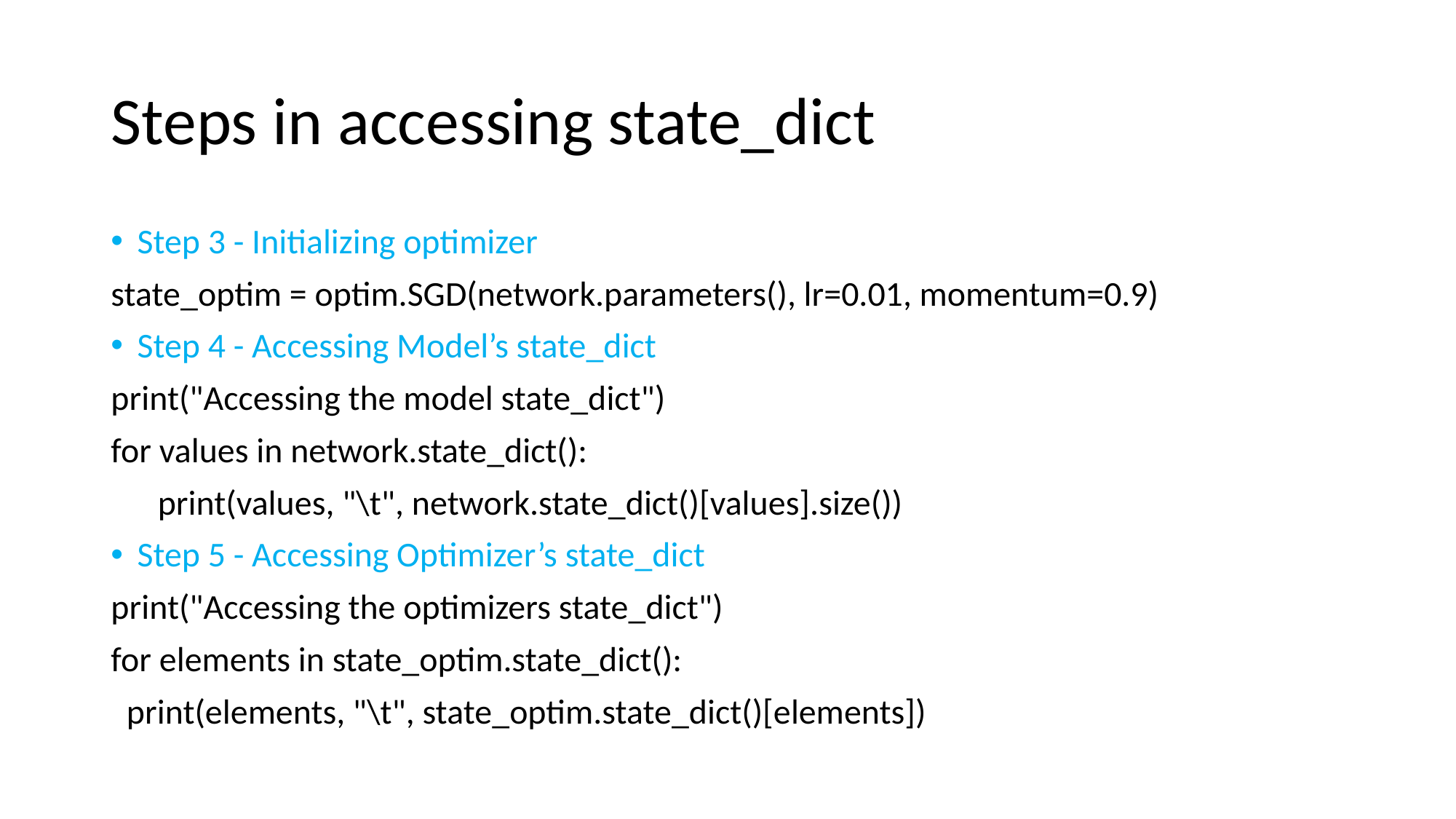

# Steps in accessing state_dict
Step 3 - Initializing optimizer
state_optim = optim.SGD(network.parameters(), lr=0.01, momentum=0.9)
Step 4 - Accessing Model’s state_dict
print("Accessing the model state_dict")
for values in network.state_dict():
      print(values, "\t", network.state_dict()[values].size())
Step 5 - Accessing Optimizer’s state_dict
print("Accessing the optimizers state_dict")
for elements in state_optim.state_dict():
  print(elements, "\t", state_optim.state_dict()[elements])